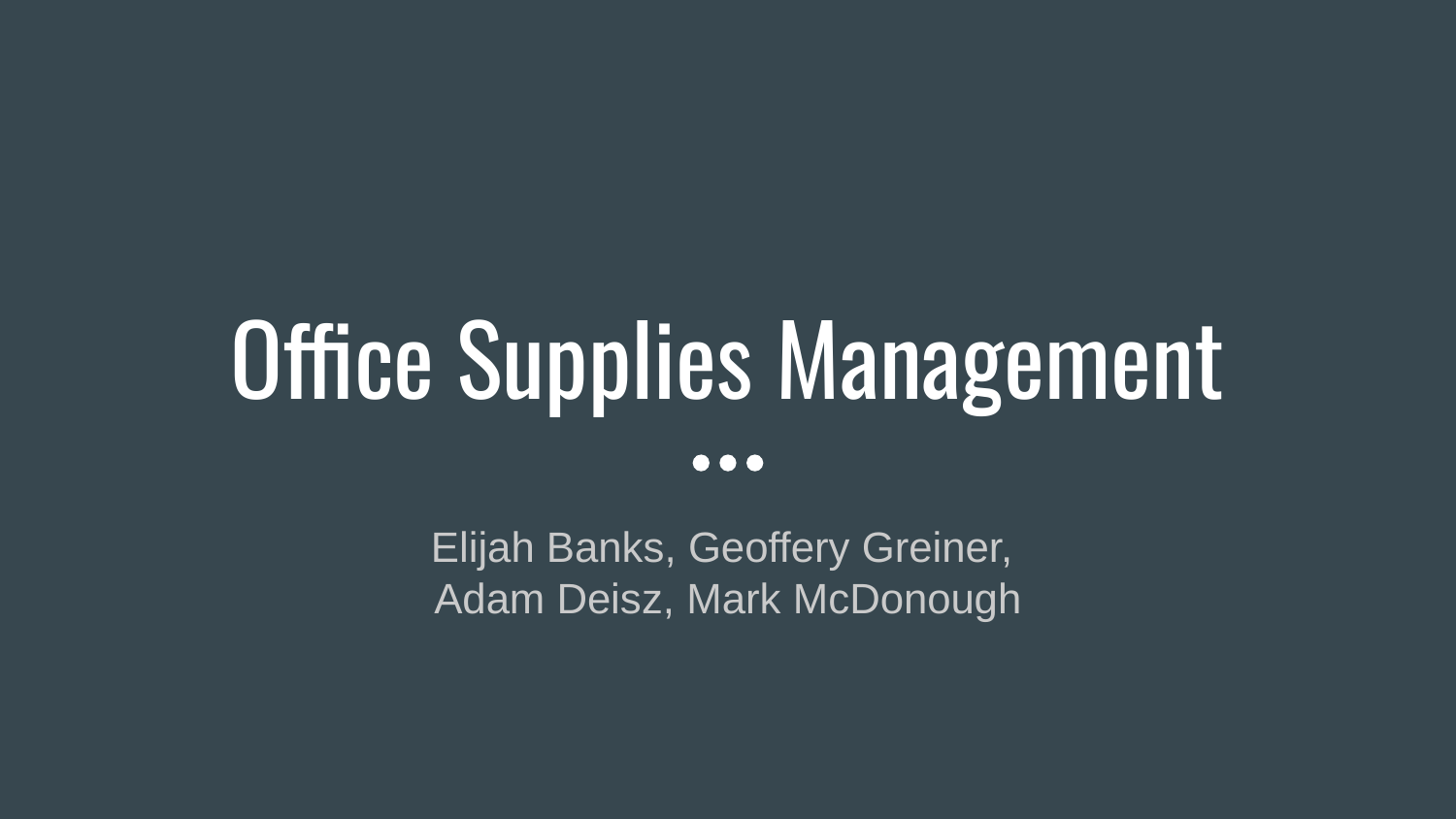

# Office Supplies Management
Elijah Banks, Geoffery Greiner,
Adam Deisz, Mark McDonough